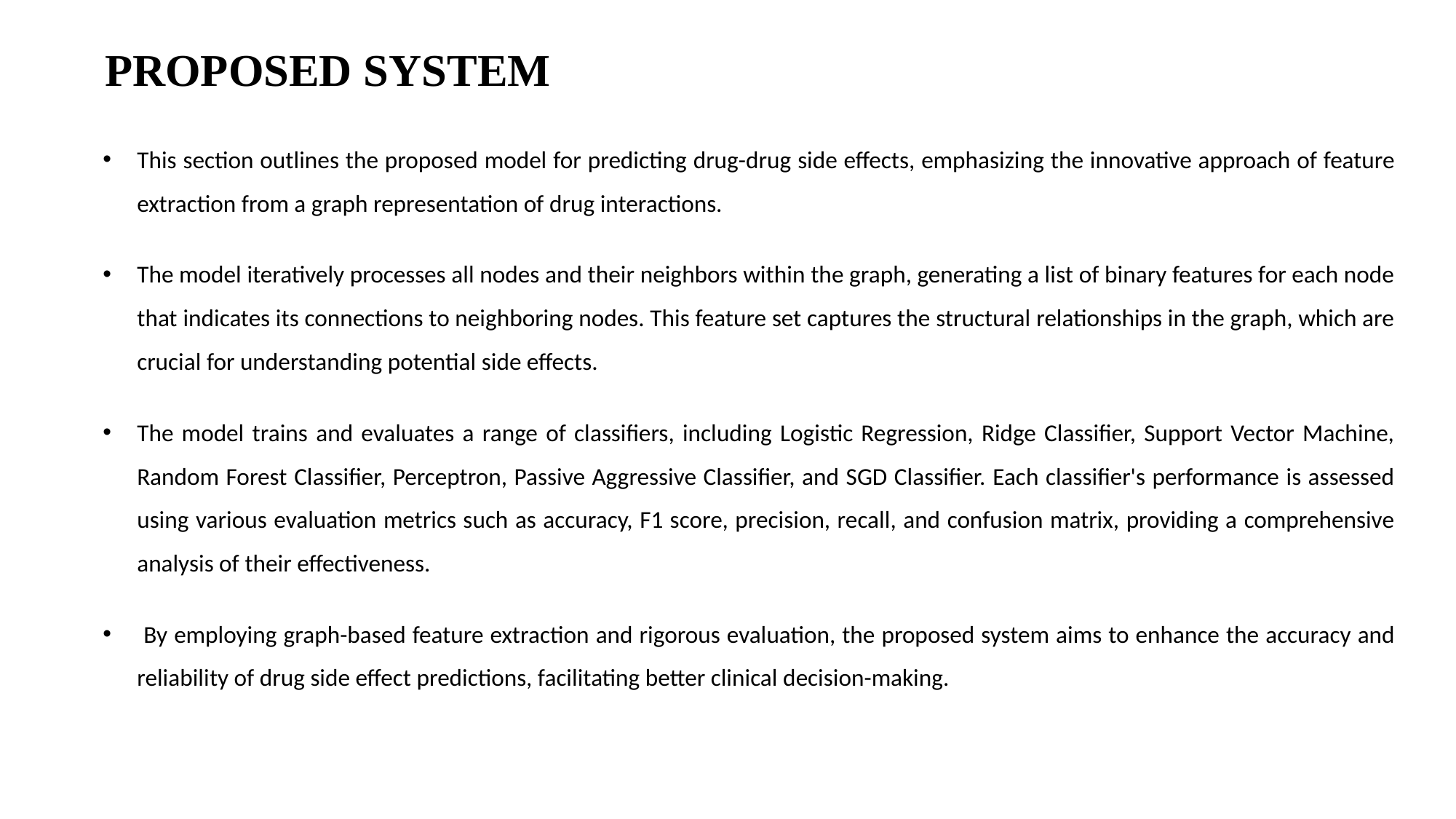

# PROPOSED SYSTEM
This section outlines the proposed model for predicting drug-drug side effects, emphasizing the innovative approach of feature extraction from a graph representation of drug interactions.
The model iteratively processes all nodes and their neighbors within the graph, generating a list of binary features for each node that indicates its connections to neighboring nodes. This feature set captures the structural relationships in the graph, which are crucial for understanding potential side effects.
The model trains and evaluates a range of classifiers, including Logistic Regression, Ridge Classifier, Support Vector Machine, Random Forest Classifier, Perceptron, Passive Aggressive Classifier, and SGD Classifier. Each classifier's performance is assessed using various evaluation metrics such as accuracy, F1 score, precision, recall, and confusion matrix, providing a comprehensive analysis of their effectiveness.
 By employing graph-based feature extraction and rigorous evaluation, the proposed system aims to enhance the accuracy and reliability of drug side effect predictions, facilitating better clinical decision-making.